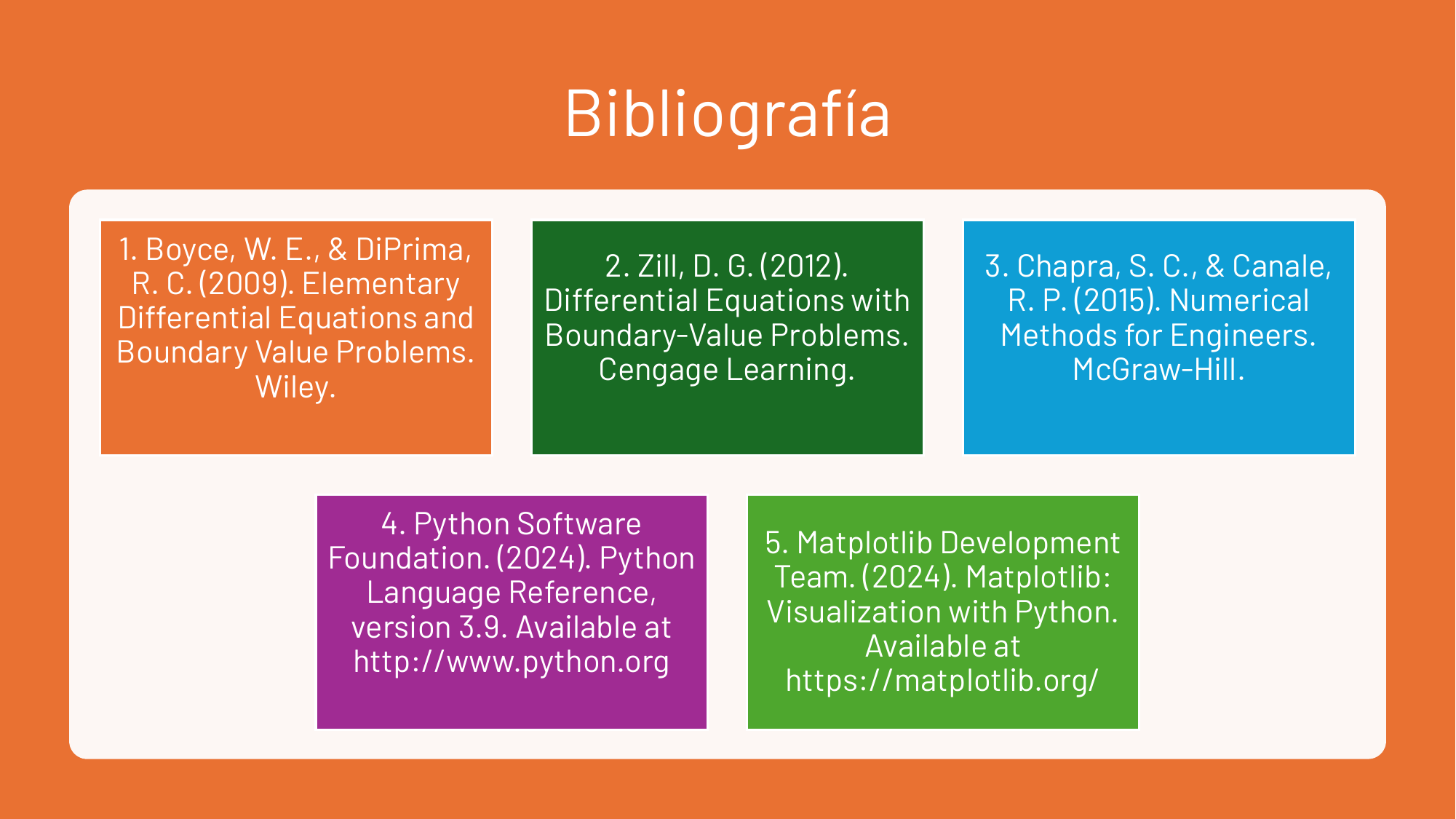

# Bibliografía

1. Boyce, W. E., & DiPrima, R. C. (2009). Elementary Differential Equations and Boundary Value Problems. Wiley.
2. Zill, D. G. (2012). Differential Equations with Boundary-Value Problems. Cengage Learning.
3. Chapra, S. C., & Canale, R. P. (2015). Numerical Methods for Engineers. McGraw-Hill.
4. Python Software Foundation. (2024). Python Language Reference, version 3.9. Available at http://www.python.org
5. Matplotlib Development Team. (2024). Matplotlib: Visualization with Python. Available at https://matplotlib.org/